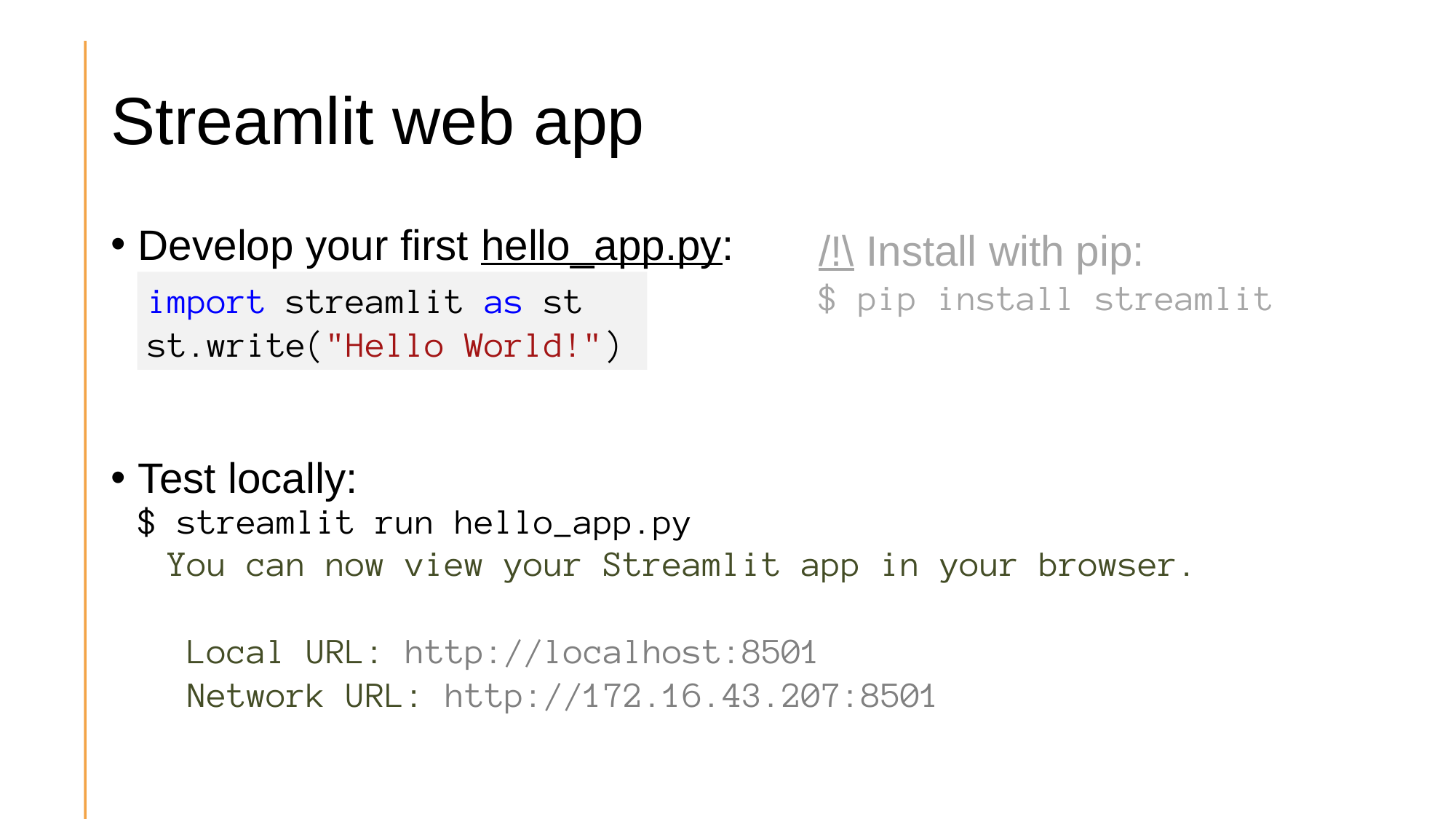

# Streamlit web app
Develop your first hello_app.py:

Test locally:
$ streamlit run hello_app.py

/!\ Install with pip:
$ pip install streamlit

import streamlit as st
st.write("Hello World!")
 You can now view your Streamlit app in your browser.

  Local URL: http://localhost:8501
  Network URL: http://172.16.43.207:8501